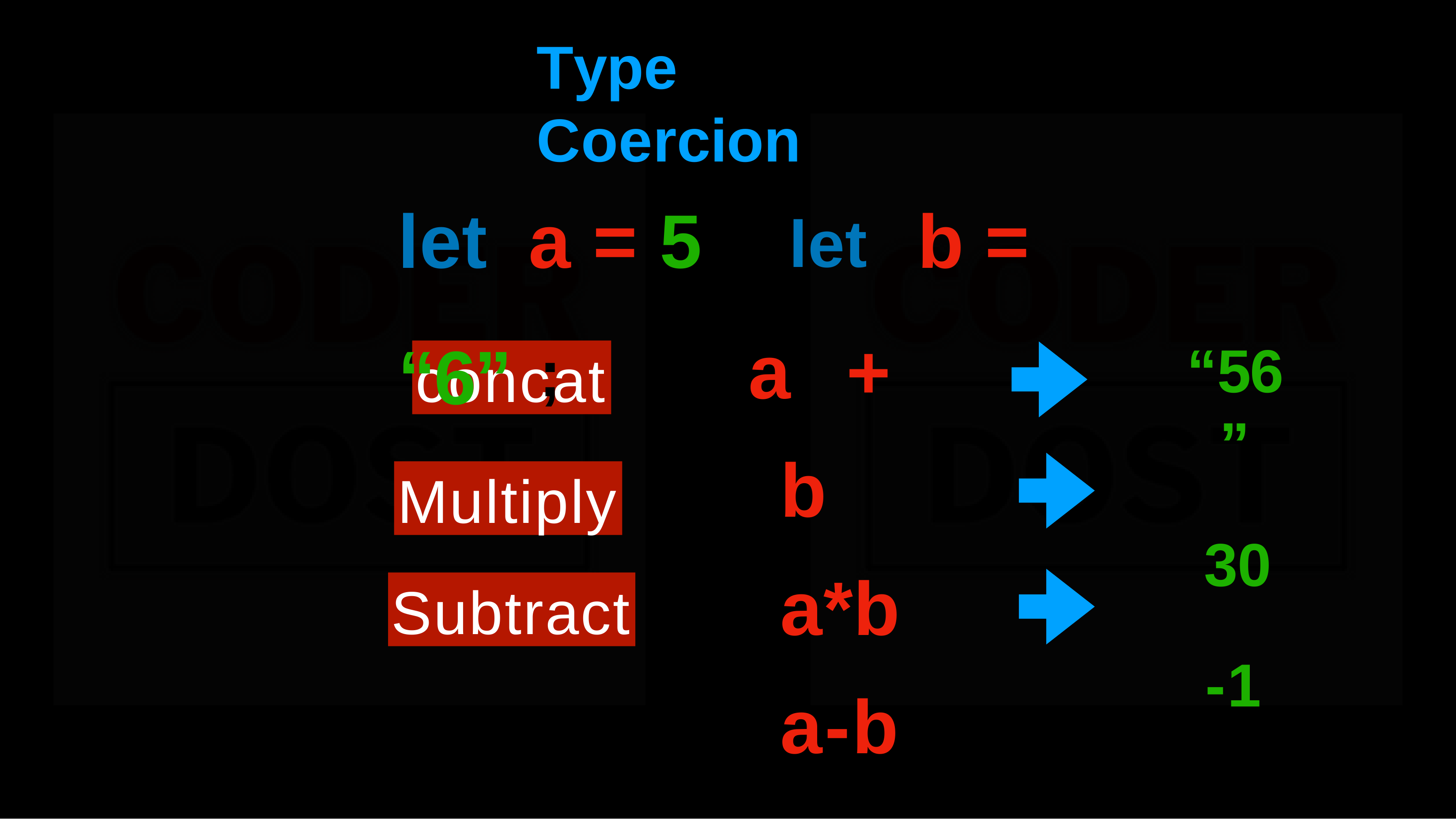

# Type	Coercion
let	a	=	5	let	b	=	“6” ;
a	+	b  a*b  a-b
“56”
30
-1
concat

Multiply

Subtract